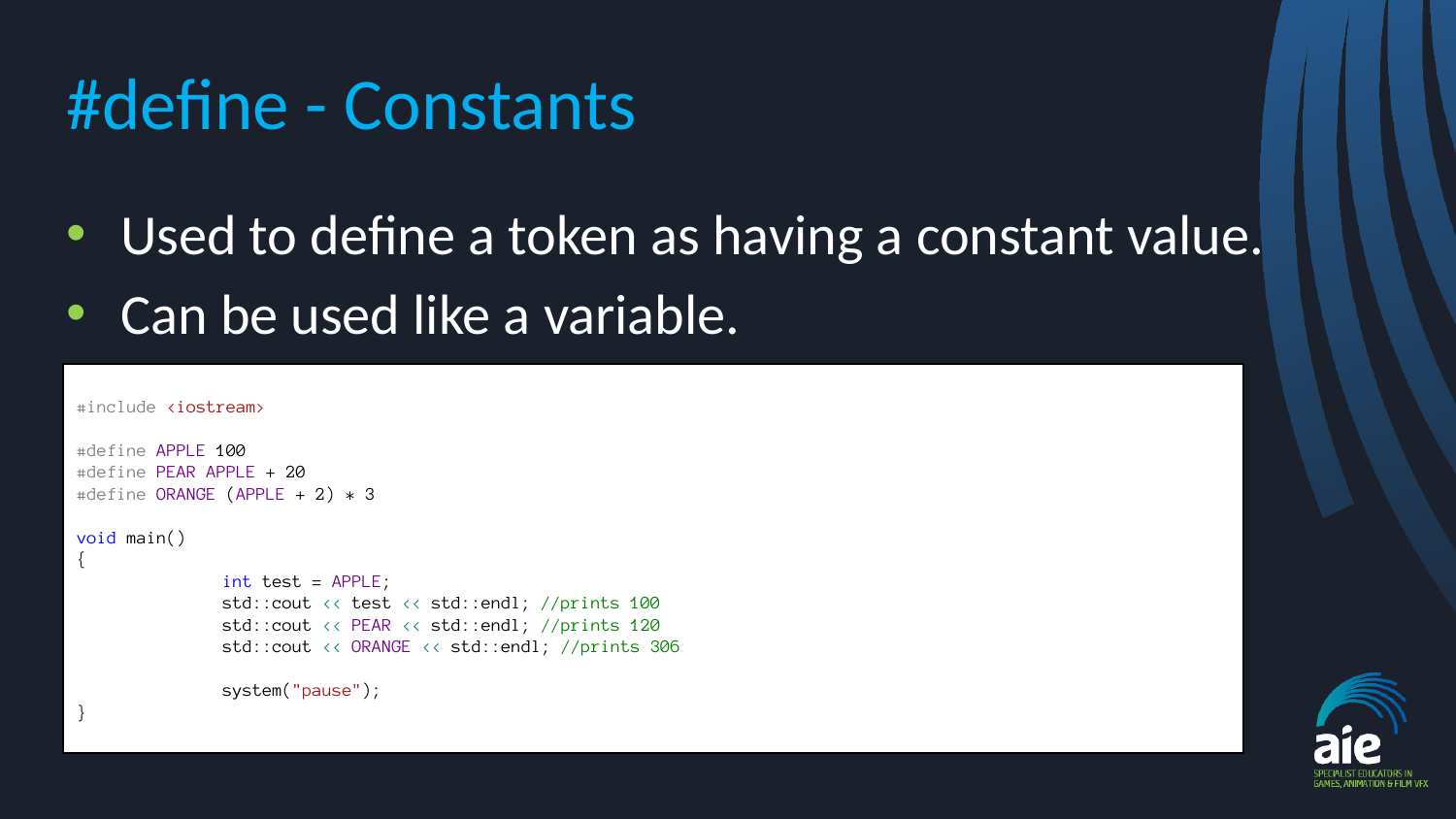

# #define - Constants
Used to define a token as having a constant value.
Can be used like a variable.
#include <iostream>

#define APPLE 100
#define PEAR APPLE + 20
#define ORANGE (APPLE + 2) * 3

void main()
{
	int test = APPLE;
	std::cout << test << std::endl; //prints 100
	std::cout << PEAR << std::endl; //prints 120
	std::cout << ORANGE << std::endl; //prints 306

	system("pause");
}